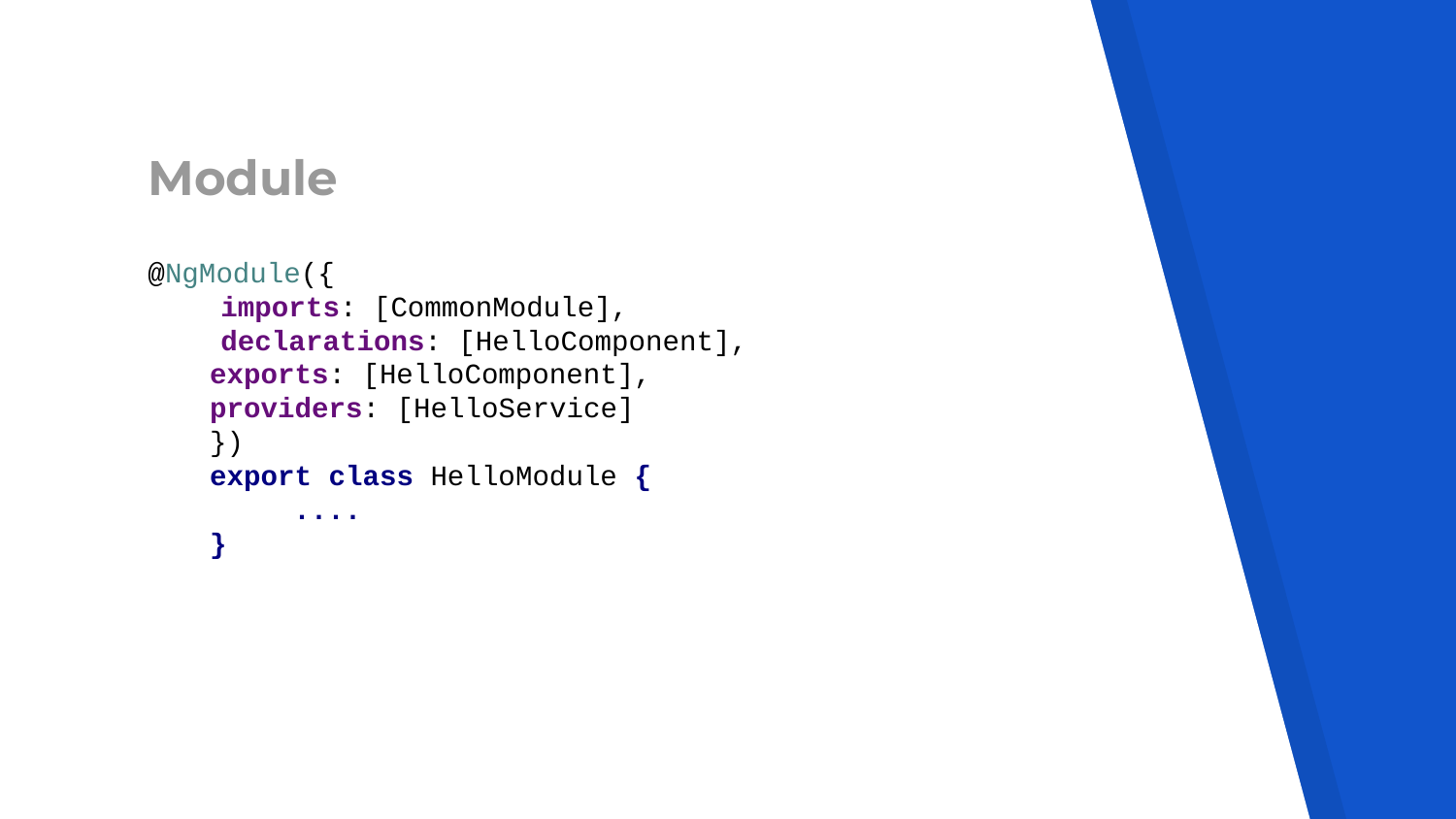

# Module
@NgModule({
imports: [CommonModule],
declarations: [HelloComponent],
exports: [HelloComponent],
providers: [HelloService]
})
export class HelloModule {
	....
}